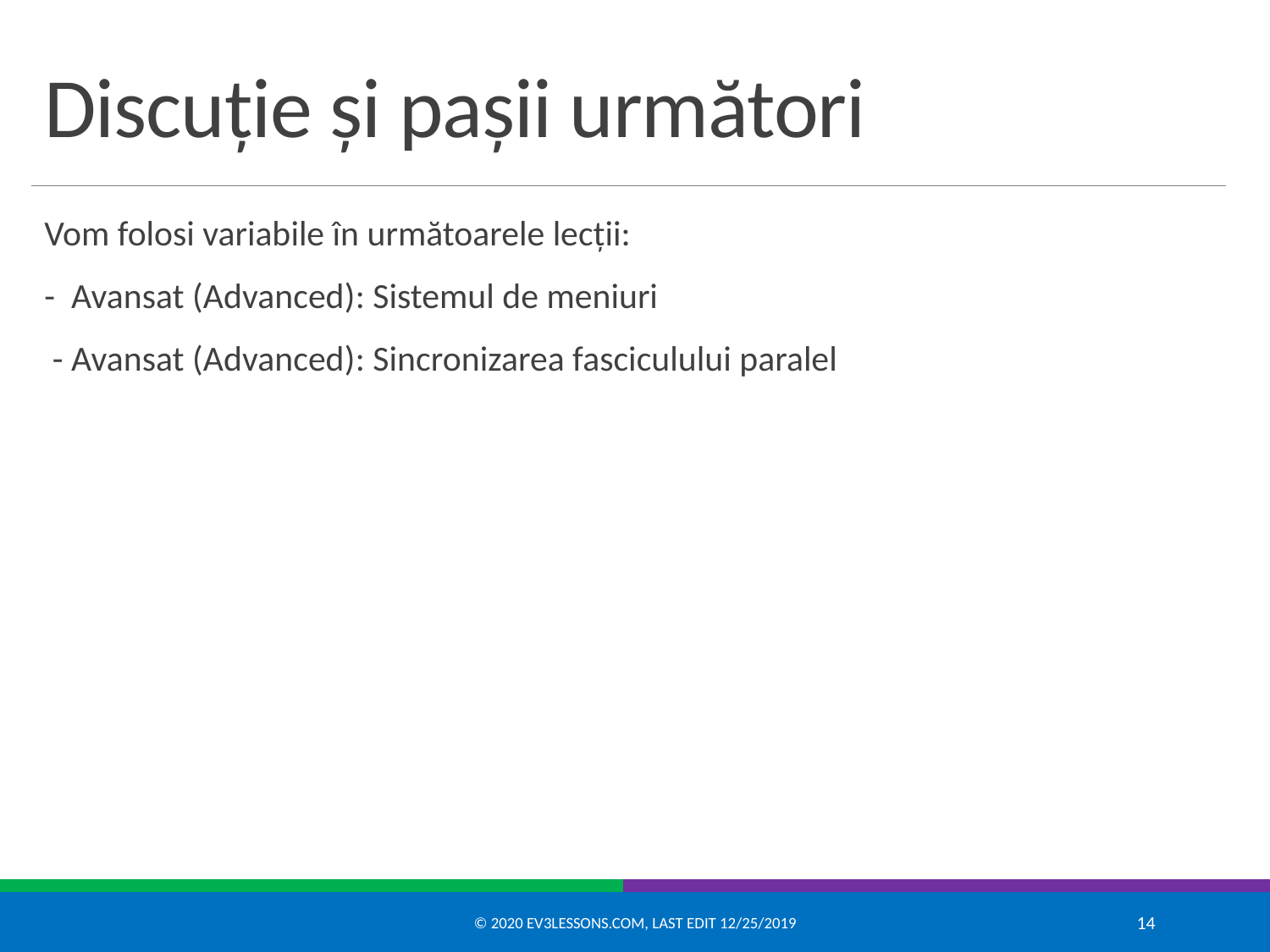

# Discuție și pașii următori
Vom folosi variabile în următoarele lecții:
-  Avansat (Advanced): Sistemul de meniuri
 - Avansat (Advanced): Sincronizarea fasciculului paralel
© 2020 EV3Lessons.com, Last edit 12/25/2019
14